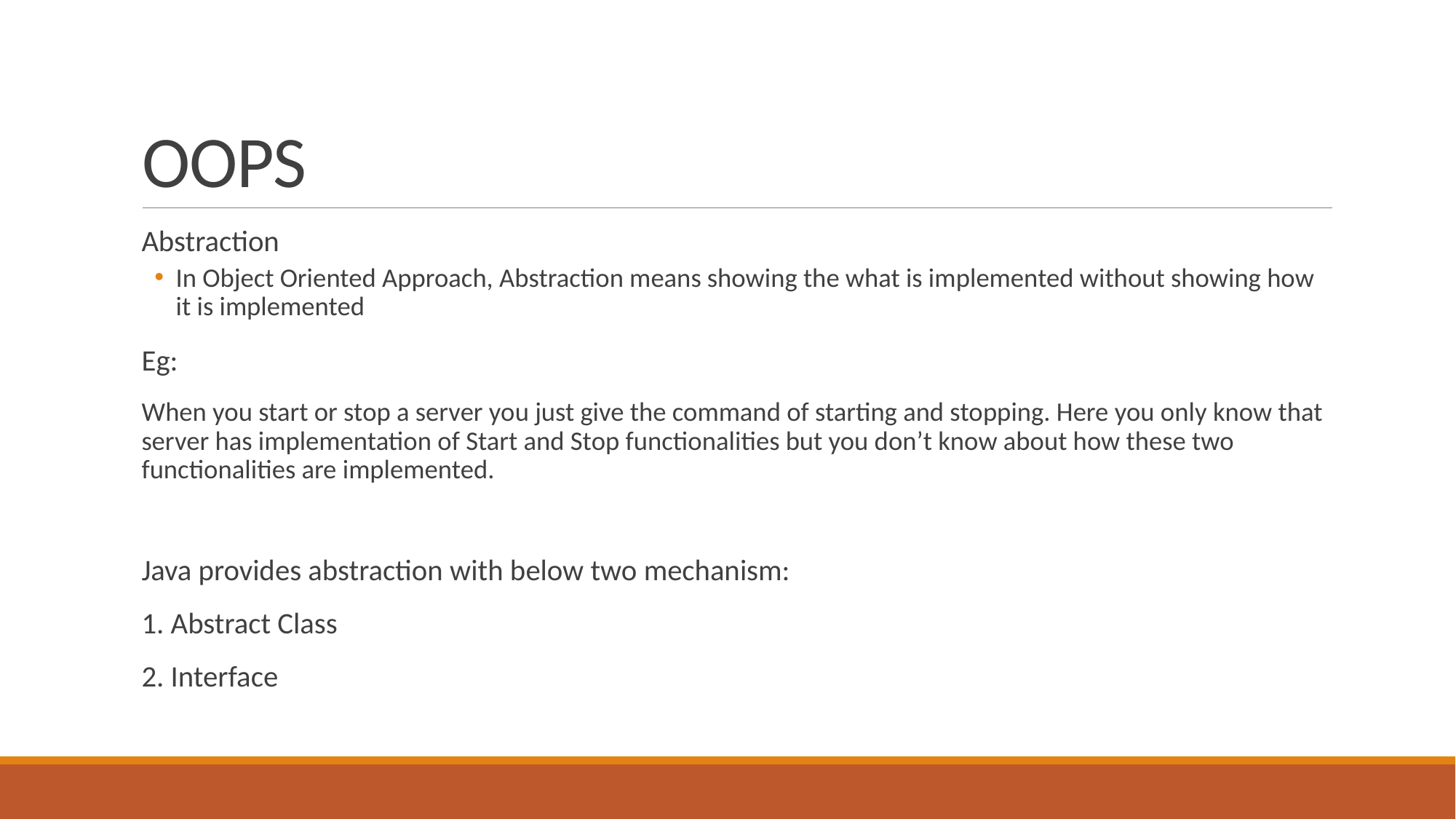

# OOPS
Abstraction
In Object Oriented Approach, Abstraction means showing the what is implemented without showing how it is implemented
Eg:
When you start or stop a server you just give the command of starting and stopping. Here you only know that server has implementation of Start and Stop functionalities but you don’t know about how these two functionalities are implemented.

Java provides abstraction with below two mechanism:
1. Abstract Class
2. Interface